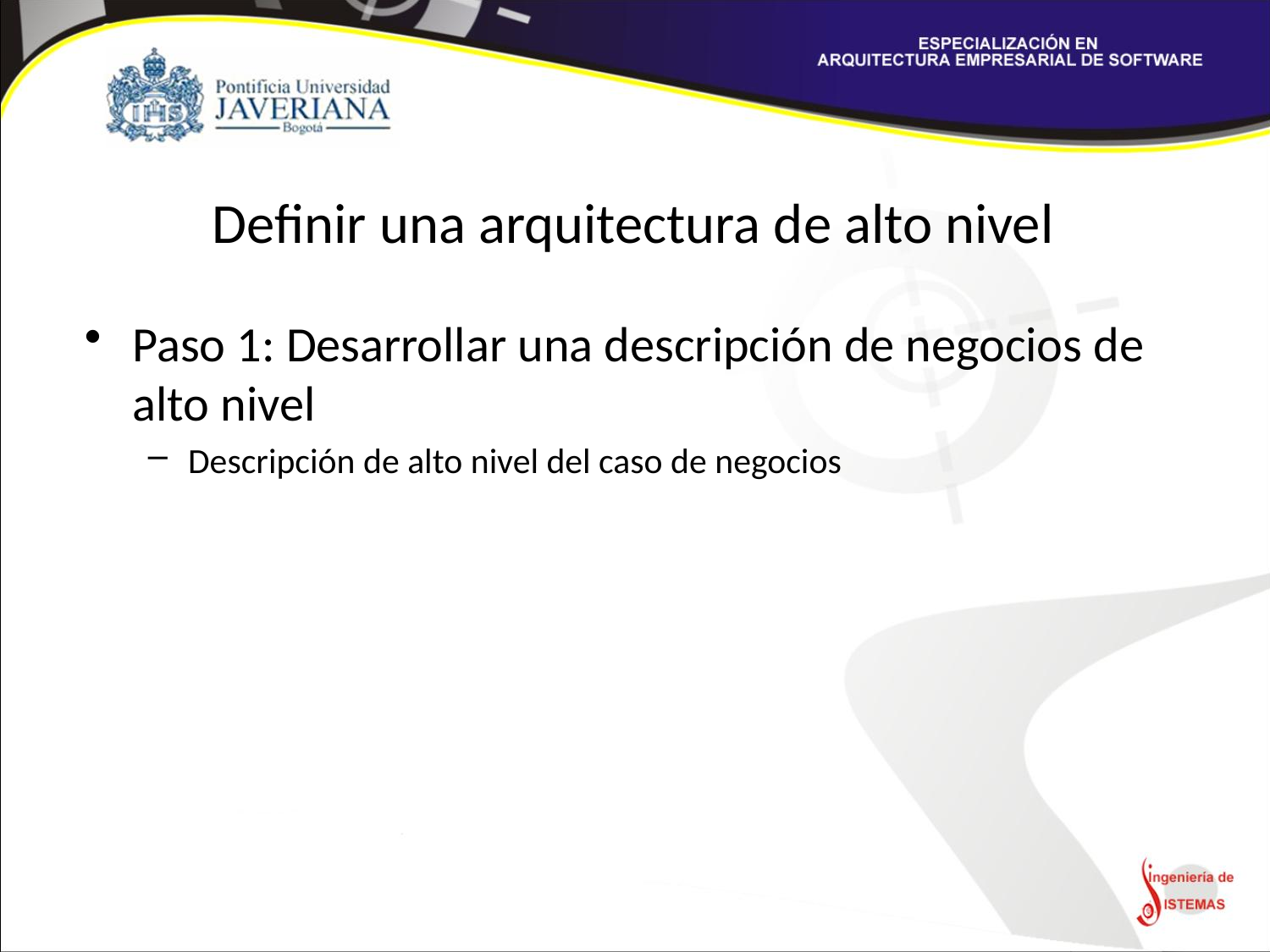

# Definir una arquitectura de alto nivel
Paso 1: Desarrollar una descripción de negocios de alto nivel
Descripción de alto nivel del caso de negocios